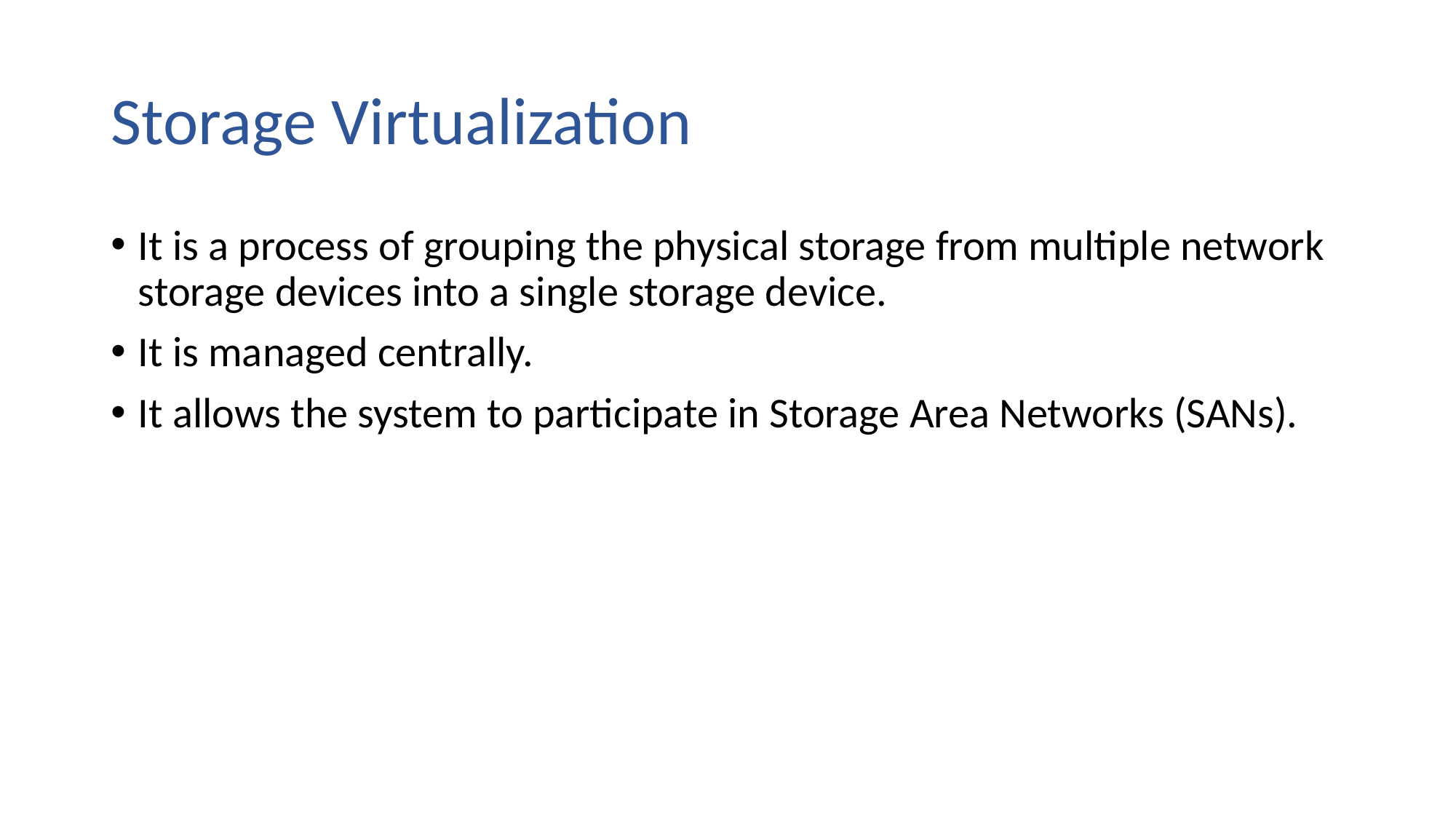

# Storage Virtualization
It is a process of grouping the physical storage from multiple network storage devices into a single storage device.
It is managed centrally.
It allows the system to participate in Storage Area Networks (SANs).